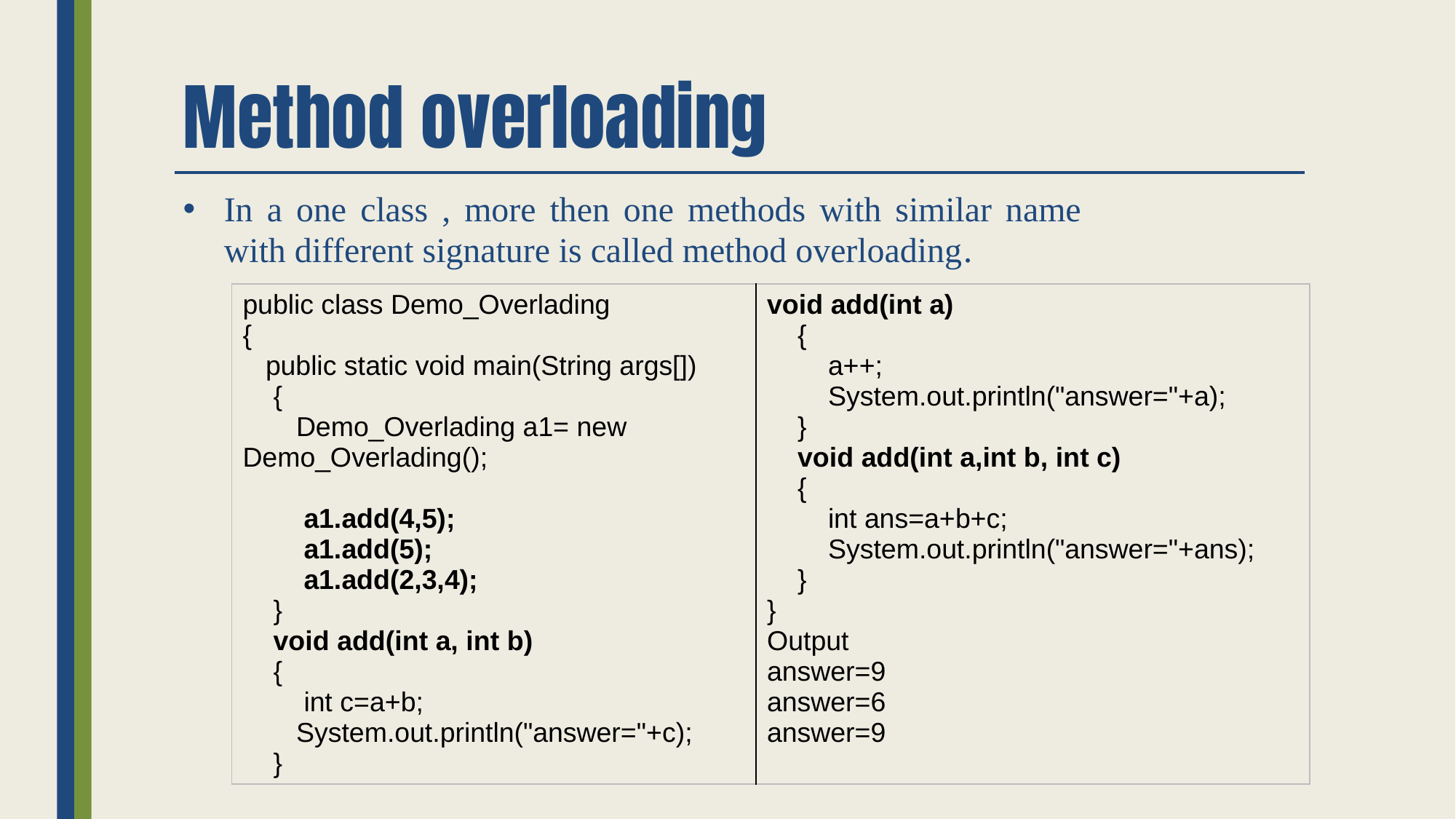

# Method overloading
In a one class , more then one methods with similar name with different signature is called method overloading.

| public class Demo\_Overlading { public static void main(String args[]) { Demo\_Overlading a1= new Demo\_Overlading(); a1.add(4,5); a1.add(5); a1.add(2,3,4); } void add(int a, int b) { int c=a+b; System.out.println("answer="+c); } | void add(int a) { a++; System.out.println("answer="+a); } void add(int a,int b, int c) { int ans=a+b+c; System.out.println("answer="+ans); } } Output answer=9 answer=6 answer=9 |
| --- | --- |